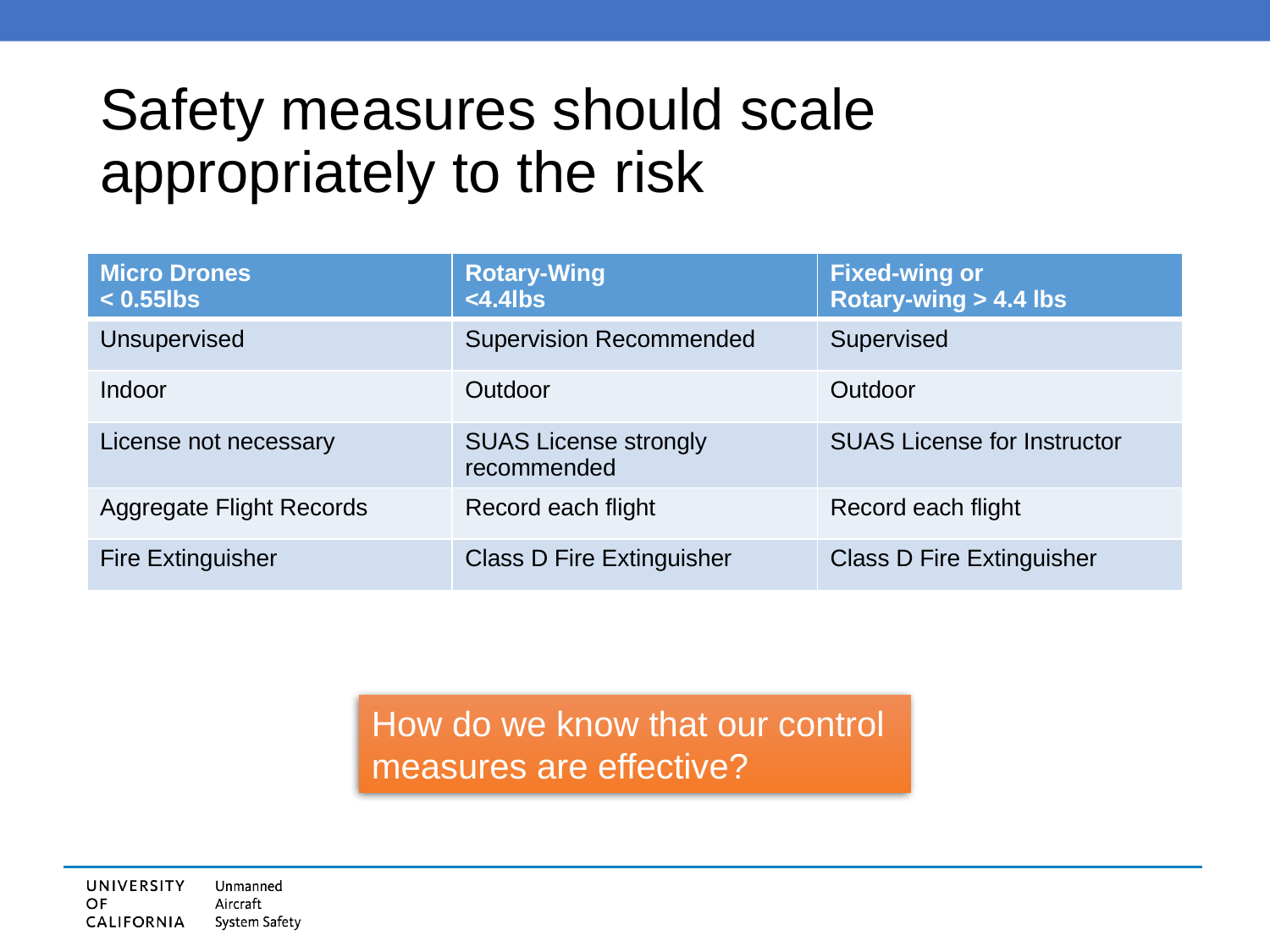

# Safety measures should scale appropriately to the risk
| Micro Drones < 0.55lbs | Rotary-Wing <4.4lbs | Fixed-wing or Rotary-wing > 4.4 lbs |
| --- | --- | --- |
| Unsupervised | Supervision Recommended | Supervised |
| Indoor | Outdoor | Outdoor |
| License not necessary | SUAS License strongly recommended | SUAS License for Instructor |
| Aggregate Flight Records | Record each flight | Record each flight |
| Fire Extinguisher | Class D Fire Extinguisher | Class D Fire Extinguisher |
How do we know that our control measures are effective?